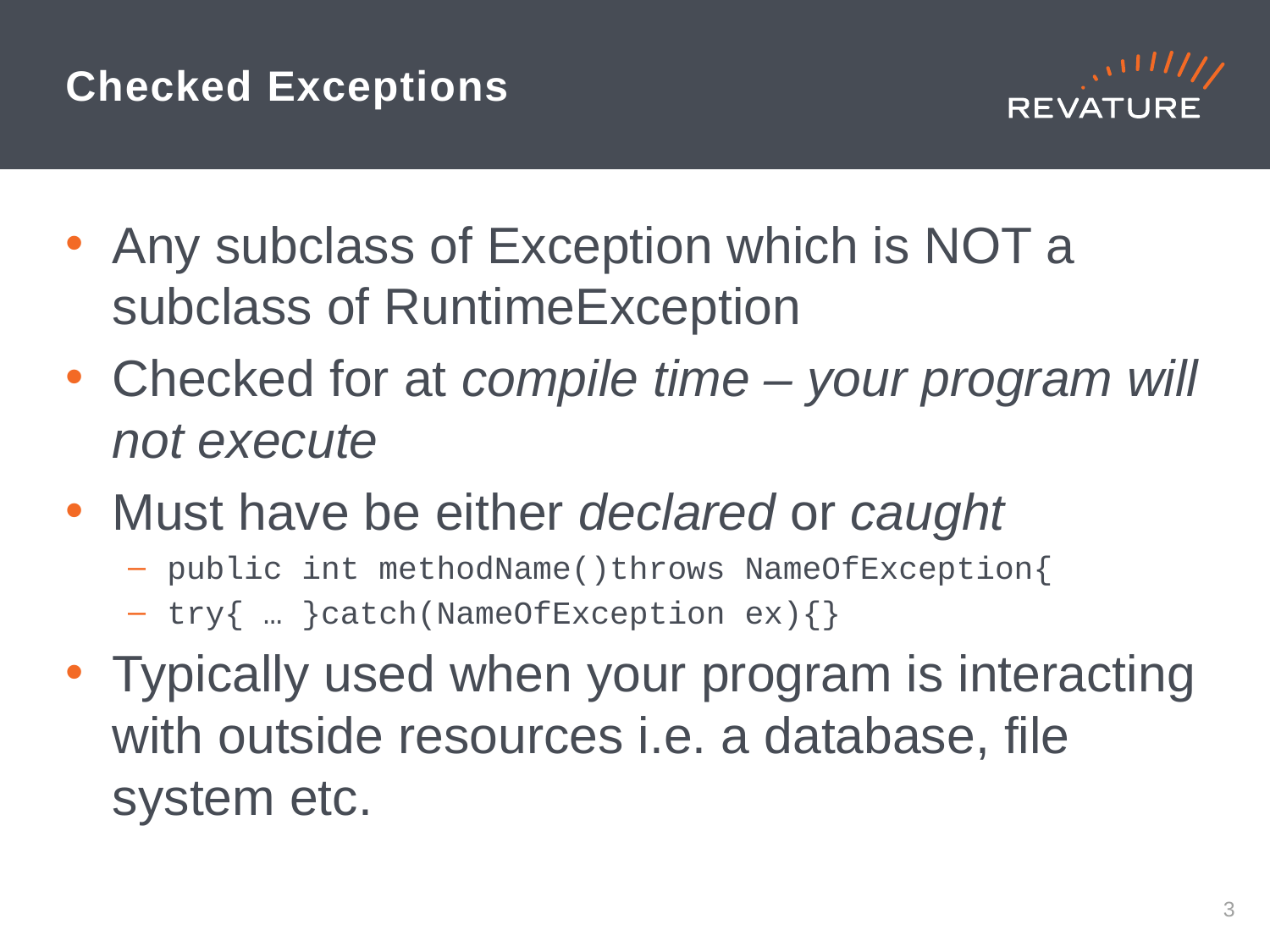

# Checked Exceptions
Any subclass of Exception which is NOT a subclass of RuntimeException
Checked for at compile time – your program will not execute
Must have be either declared or caught
public int methodName()throws NameOfException{
try{ … }catch(NameOfException ex){}
Typically used when your program is interacting with outside resources i.e. a database, file system etc.
3